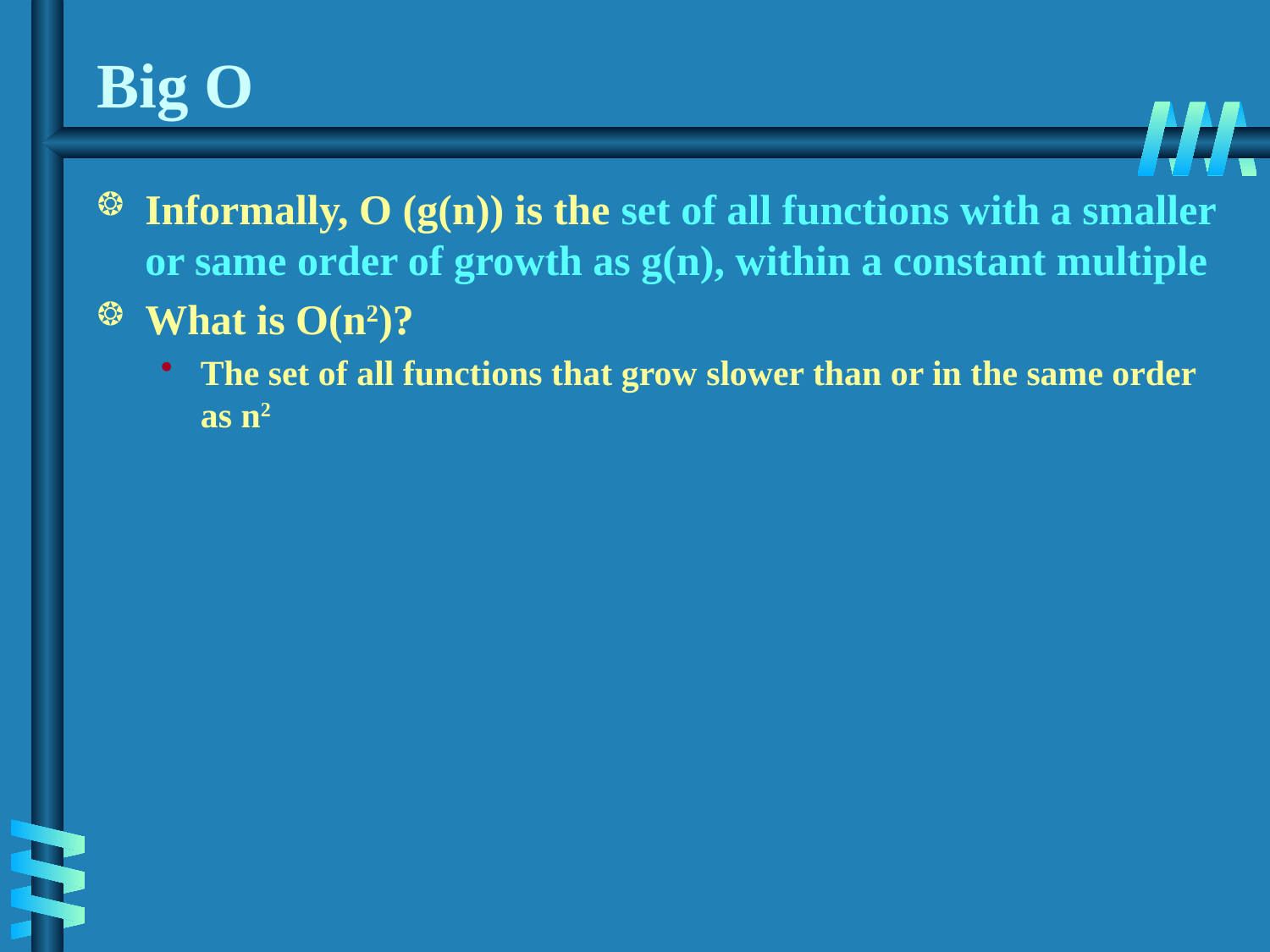

# Big O
Informally, O (g(n)) is the set of all functions with a smaller or same order of growth as g(n), within a constant multiple
What is O(n2)?
The set of all functions that grow slower than or in the same order as n2